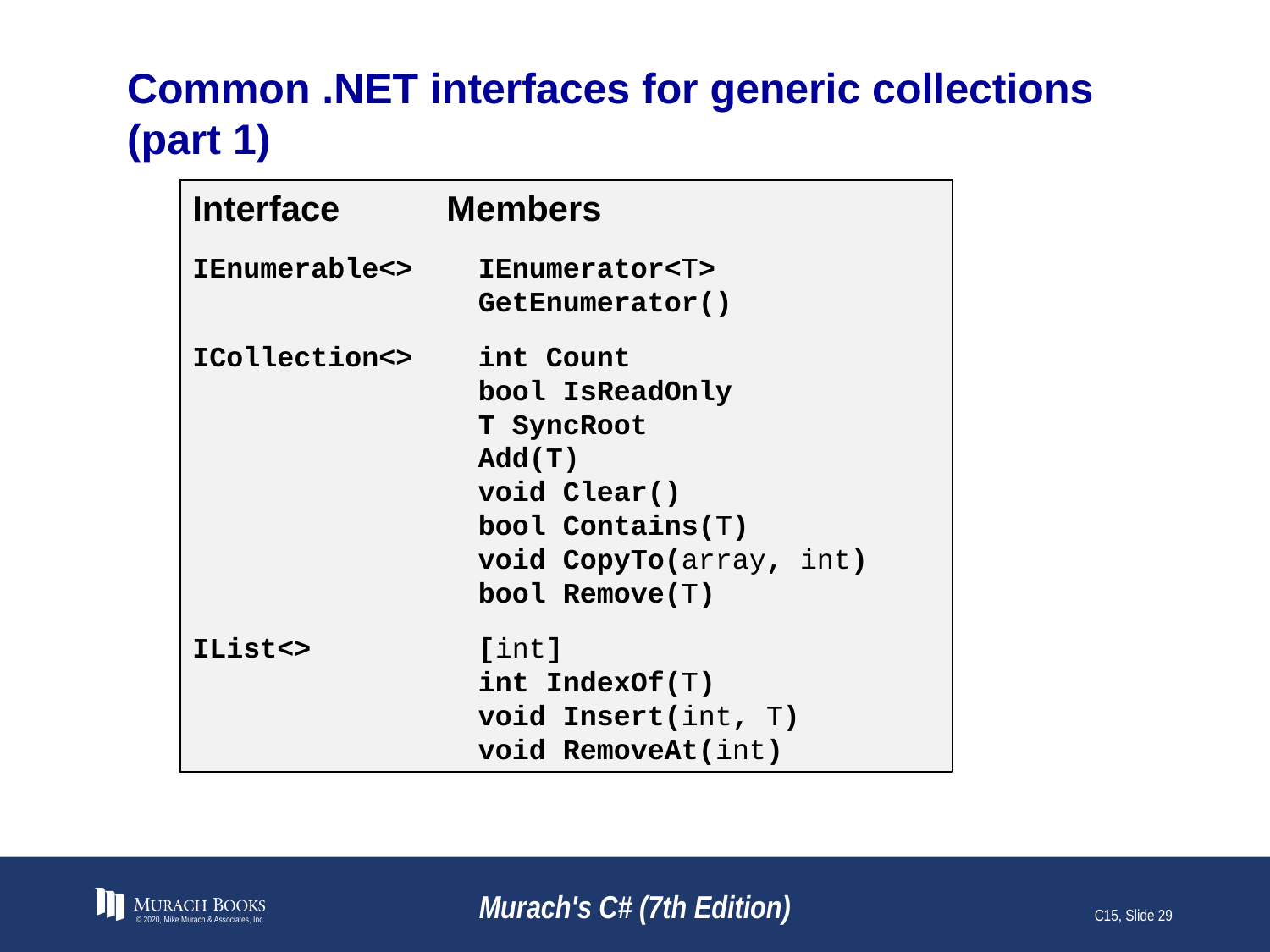

# Common .NET interfaces for generic collections (part 1)
Interface	Members
IEnumerable<>	IEnumerator<T>
GetEnumerator()
ICollection<>	int Count
bool IsReadOnly
T SyncRoot
Add(T)
void Clear()
bool Contains(T)
void CopyTo(array, int)
bool Remove(T)
IList<>	[int]
int IndexOf(T)
void Insert(int, T)
void RemoveAt(int)

© 2020, Mike Murach & Associates, Inc.
Murach's C# (7th Edition)

C15, Slide 29